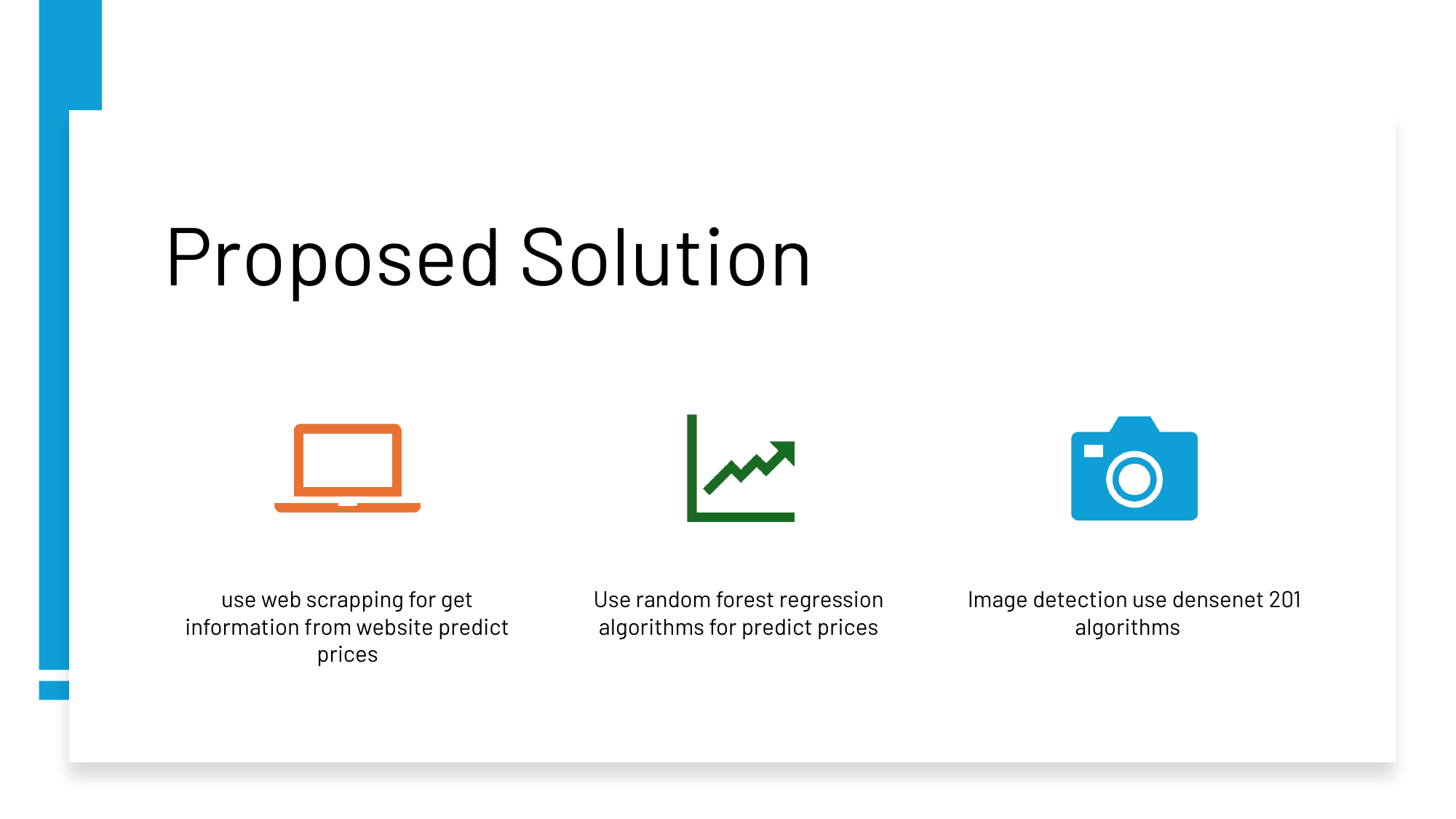

# Proposed Solution

use web scrapping for get information from website predict prices
Use random forest regression  algorithms for predict prices
Image detection use densenet 201 algorithms